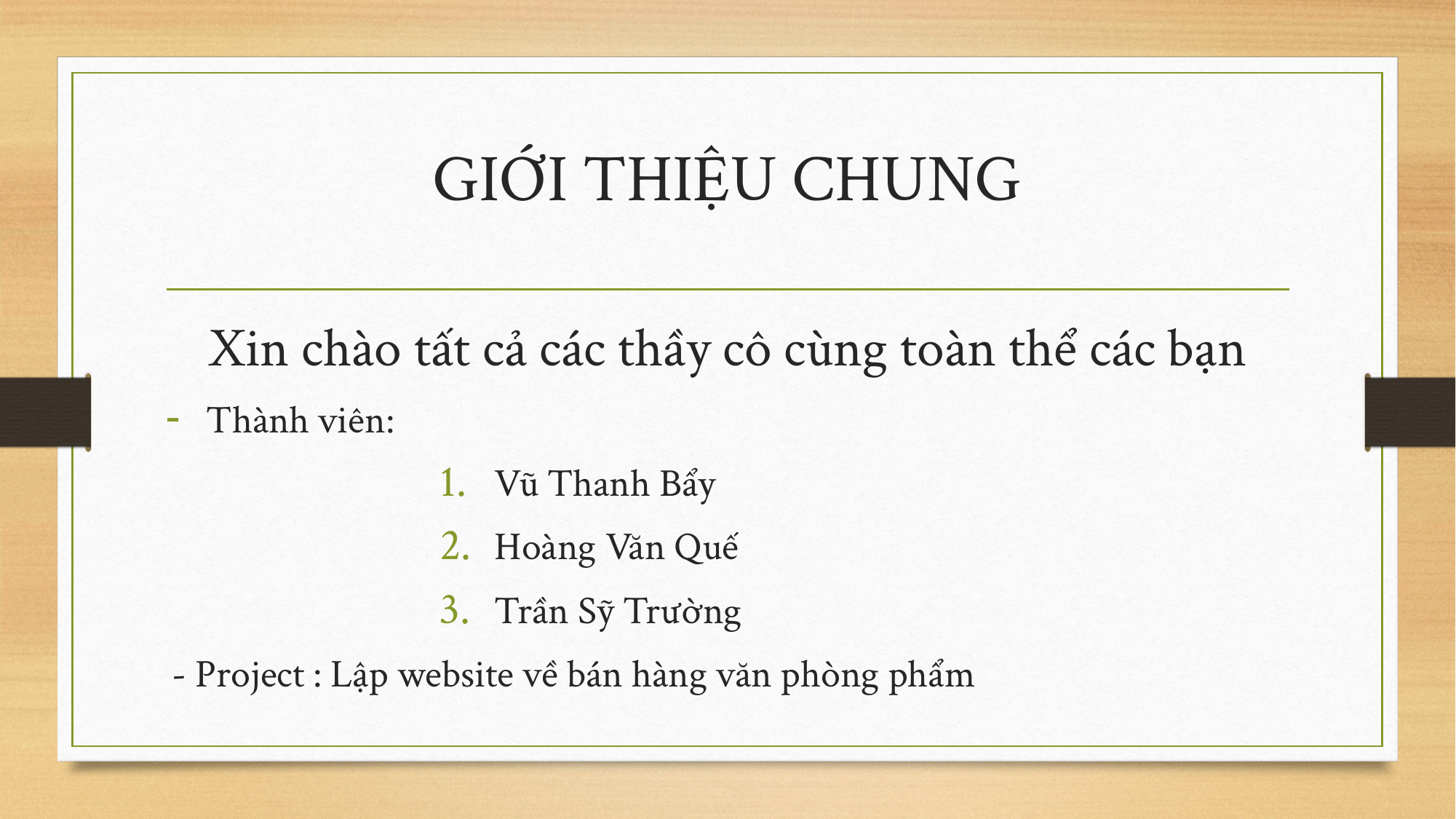

# GIỚI THIỆU CHUNG
Xin chào tất cả các thầy cô cùng toàn thể các bạn
Thành viên:
Vũ Thanh Bẩy
Hoàng Văn Quế
Trần Sỹ Trường
- Project : Lập website về bán hàng văn phòng phẩm